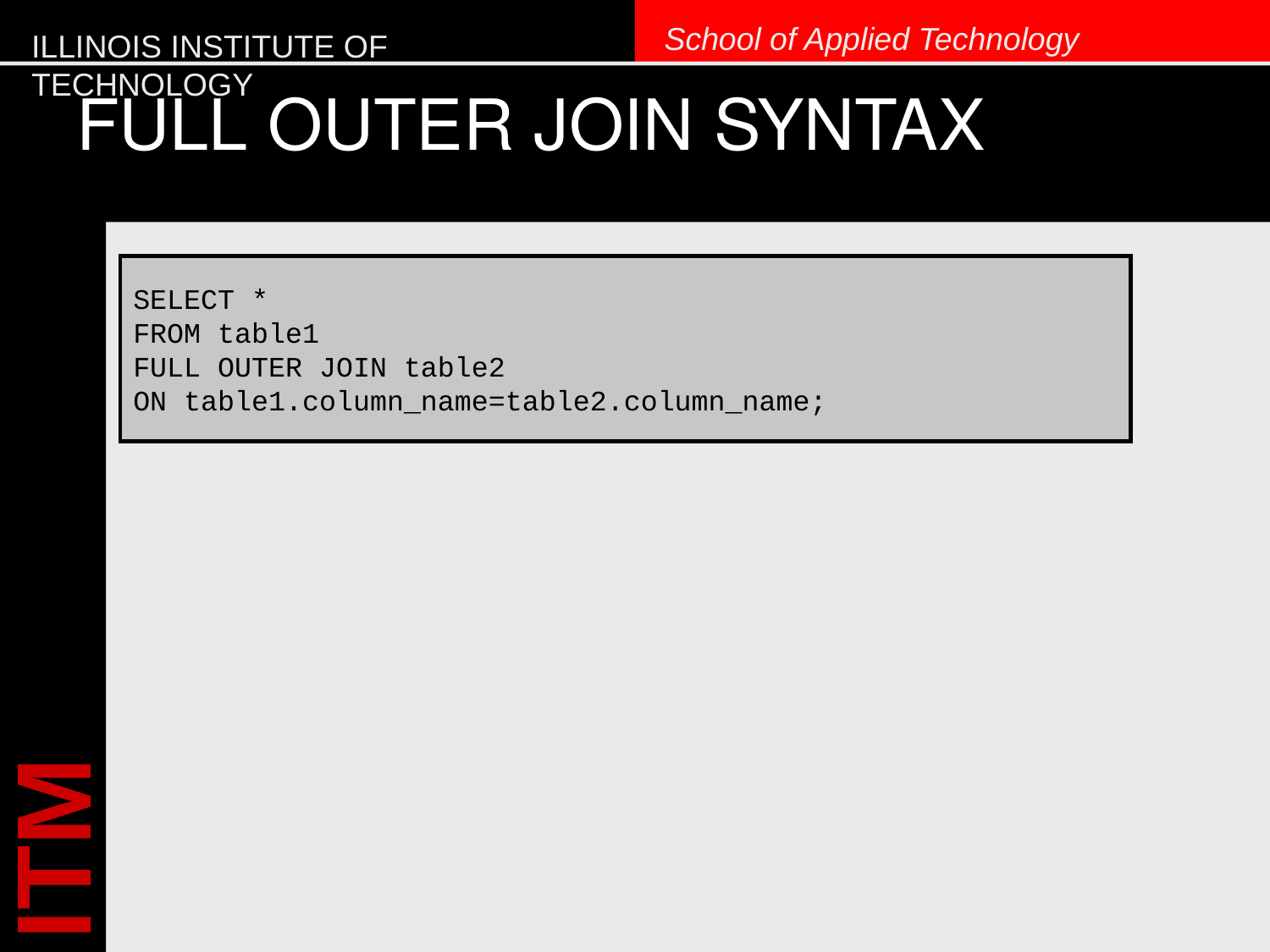

# FULL OUTER JOIN SYNTAX
SELECT *
FROM table1
FULL OUTER JOIN table2
ON table1.column_name=table2.column_name;